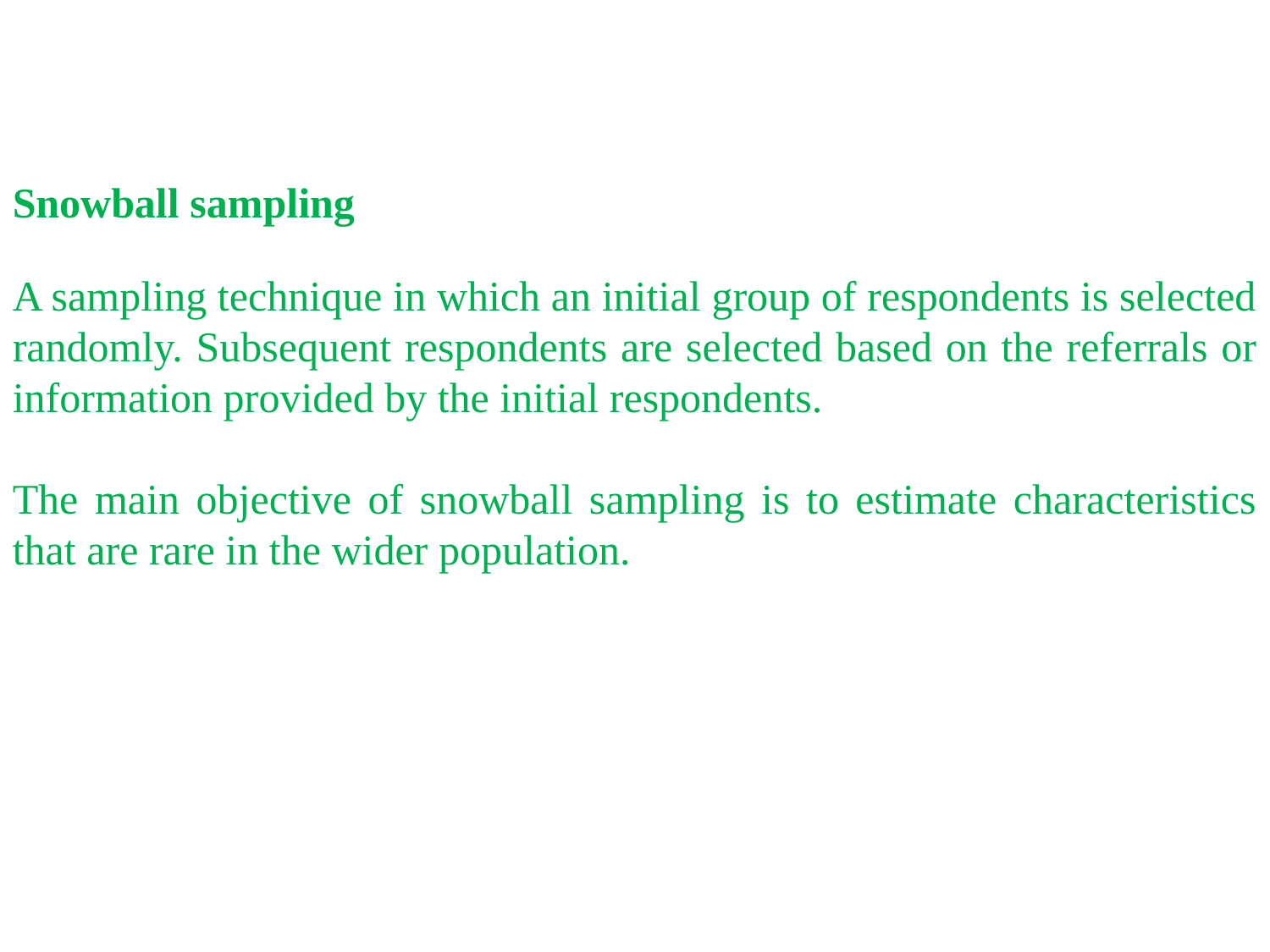

Snowball sampling

A sampling technique in which an initial group of respondents is selected randomly. Subsequent respondents are selected based on the referrals or information provided by the initial respondents.

The main objective of snowball sampling is to estimate characteristics that are rare in the wider population.